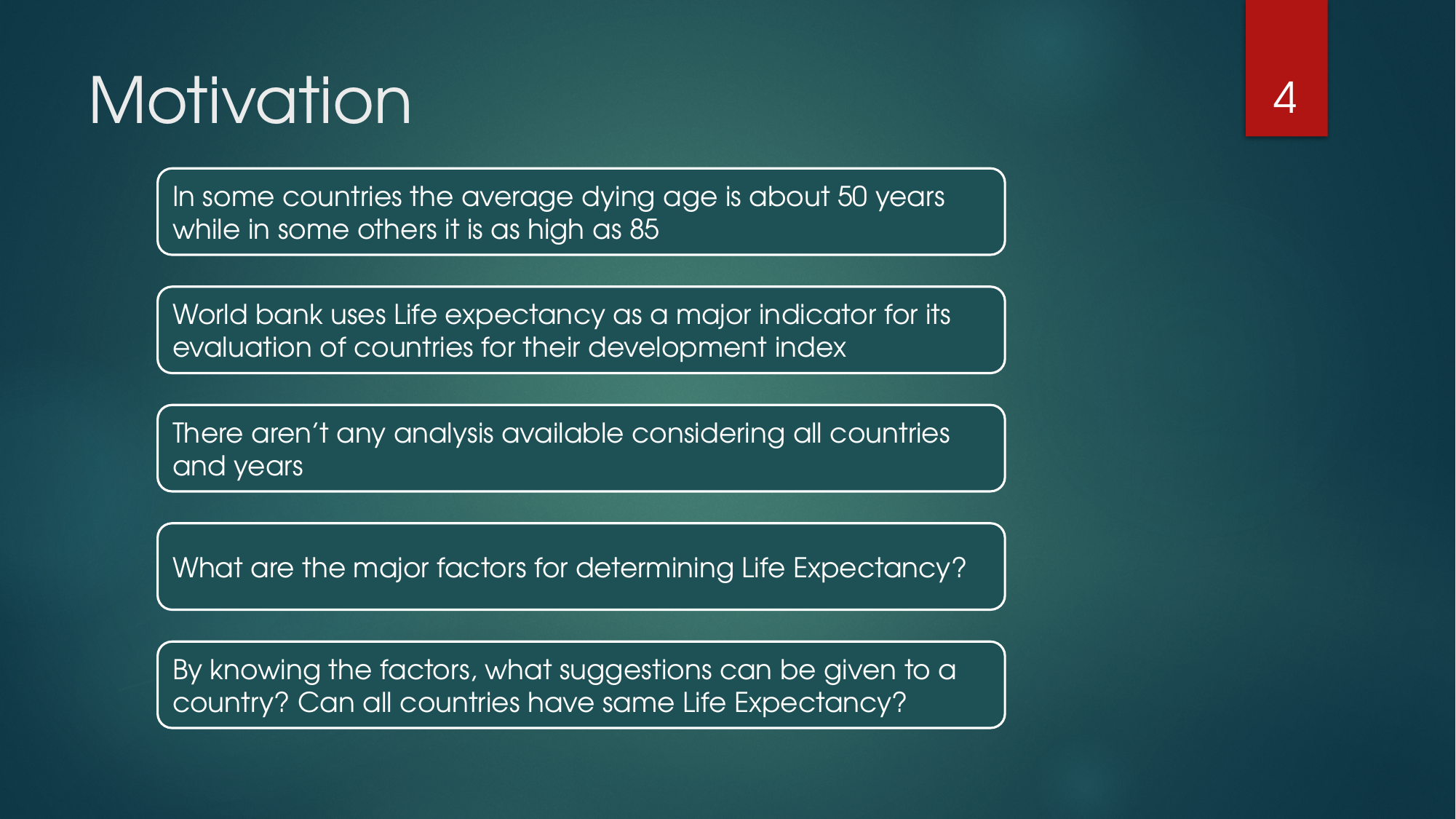

4
# Motivation
In some countries the average dying age is about 50 years while in some others it is as high as 85
World bank uses Life expectancy as a major indicator for its evaluation of countries for their development index
There aren’t any analysis available considering all countries and years
What are the major factors for determining Life Expectancy?
By knowing the factors, what suggestions can be given to a country? Can all countries have same Life Expectancy?